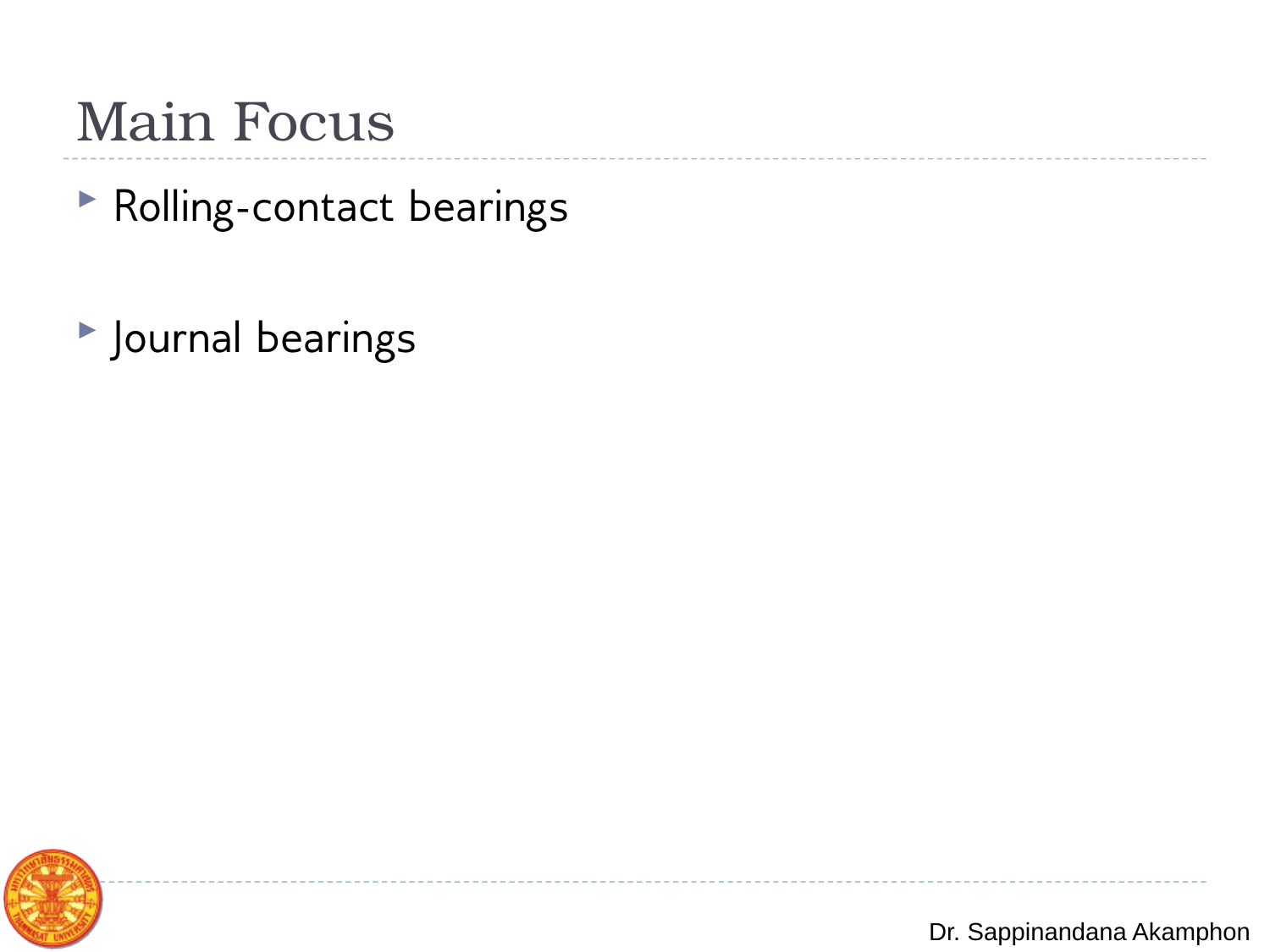

# Main Focus
Rolling-contact bearings

Journal bearings